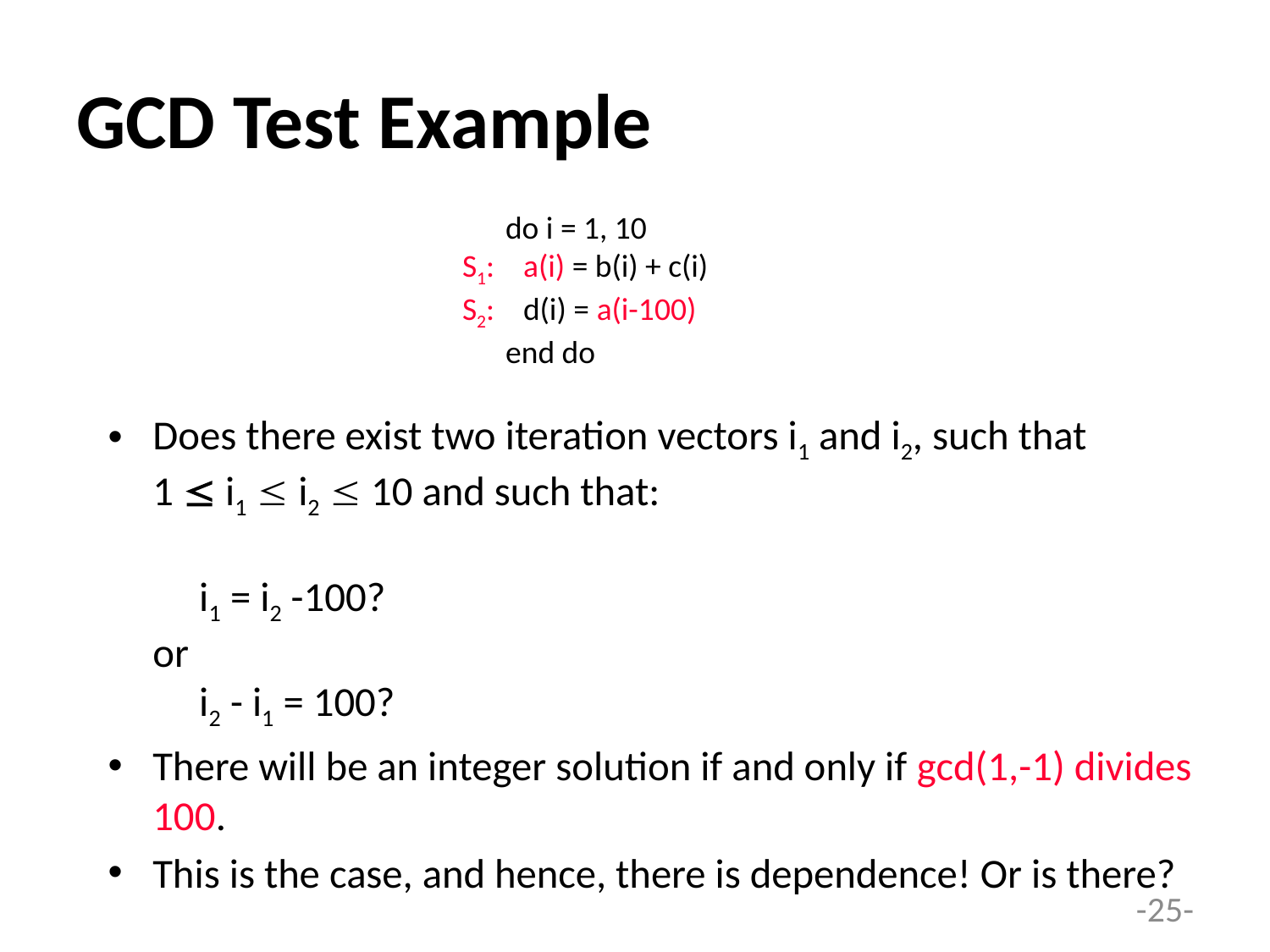

# GCD Test Example
      do i = 1, 10
S1:    a(i) = b(i) + c(i)
S2:    d(i) = a(i-100)
      end do
Does there exist two iteration vectors i1 and i2, such that
1 ≤ i1 ≤ i2 ≤ 10 and such that:
     i1 = i2 -100?
or
     i2 - i1 = 100?
There will be an integer solution if and only if gcd(1,-1) divides 100.
This is the case, and hence, there is dependence! Or is there?
-25-